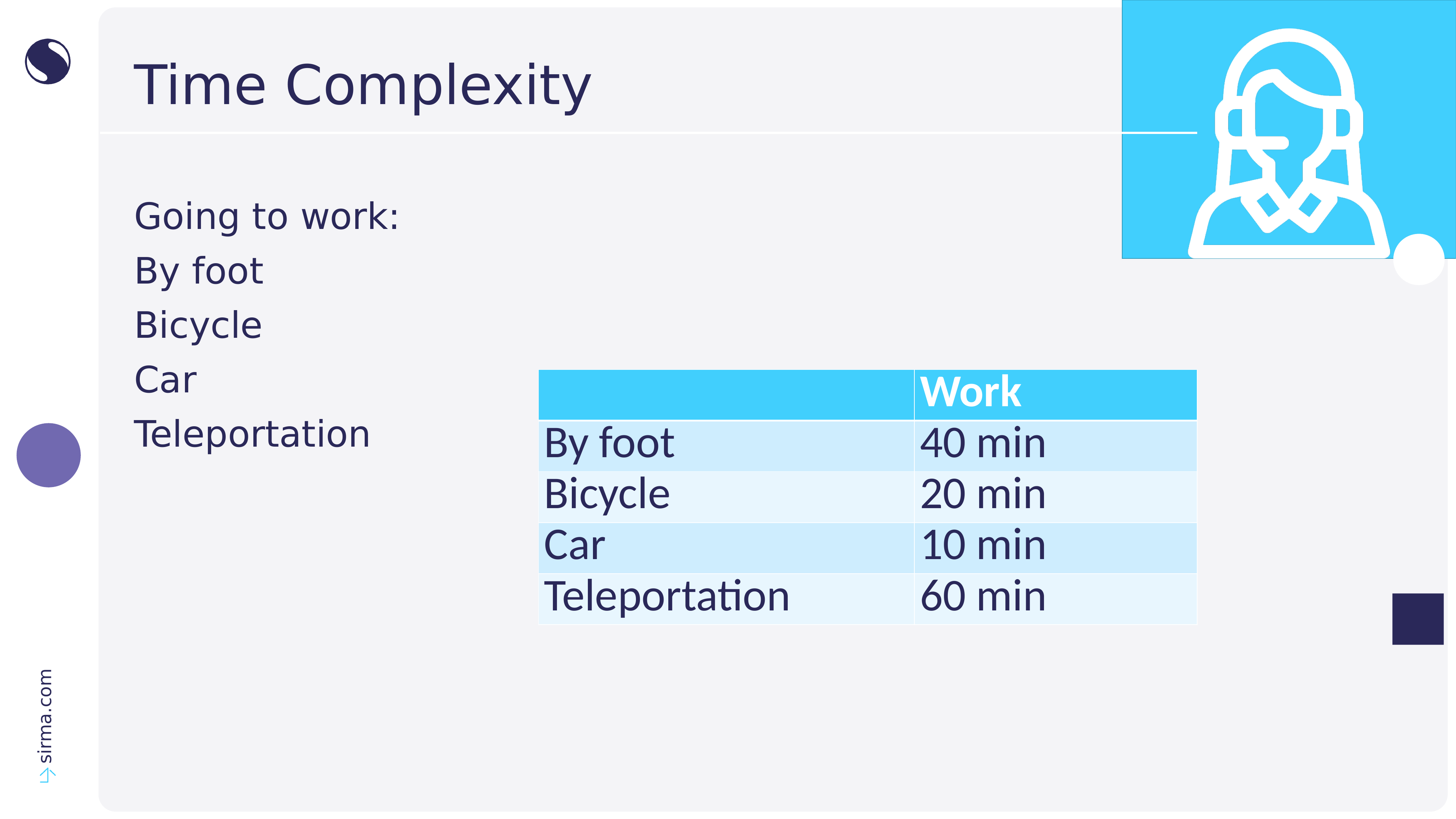

# Time Complexity
Going to work:
By foot
Bicycle
Car
Teleportation
|  | Work |
| --- | --- |
| By foot | 40 min |
| Bicycle | 20 min |
| Car | 10 min |
| Teleportation | 60 min |